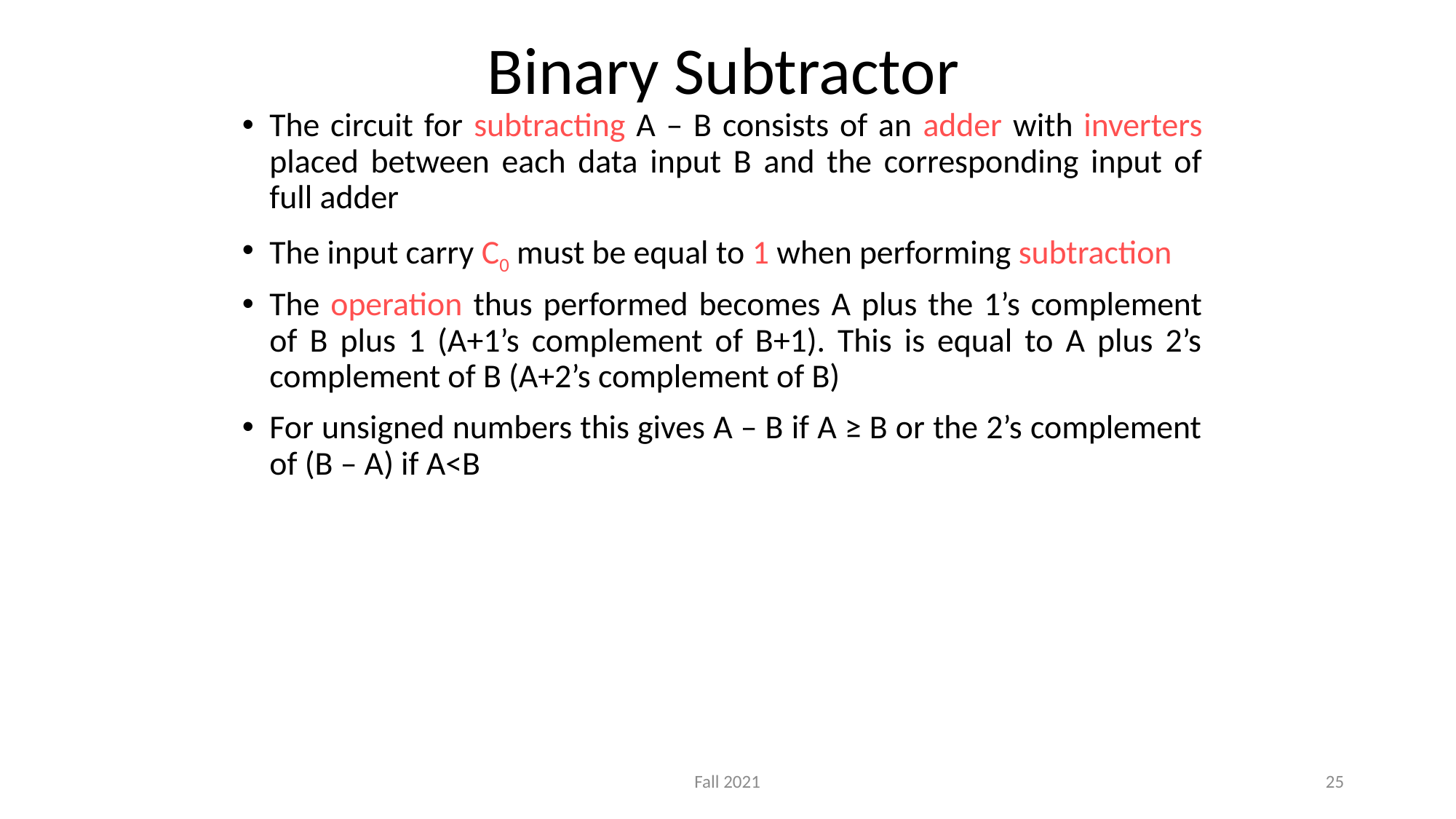

# Binary Subtractor
The circuit for subtracting A – B consists of an adder with inverters placed between each data input B and the corresponding input of full adder
The input carry C0 must be equal to 1 when performing subtraction
The operation thus performed becomes A plus the 1’s complement of B plus 1 (A+1’s complement of B+1). This is equal to A plus 2’s complement of B (A+2’s complement of B)
For unsigned numbers this gives A – B if A ≥ B or the 2’s complement of (B – A) if A<B
Fall 2021
25